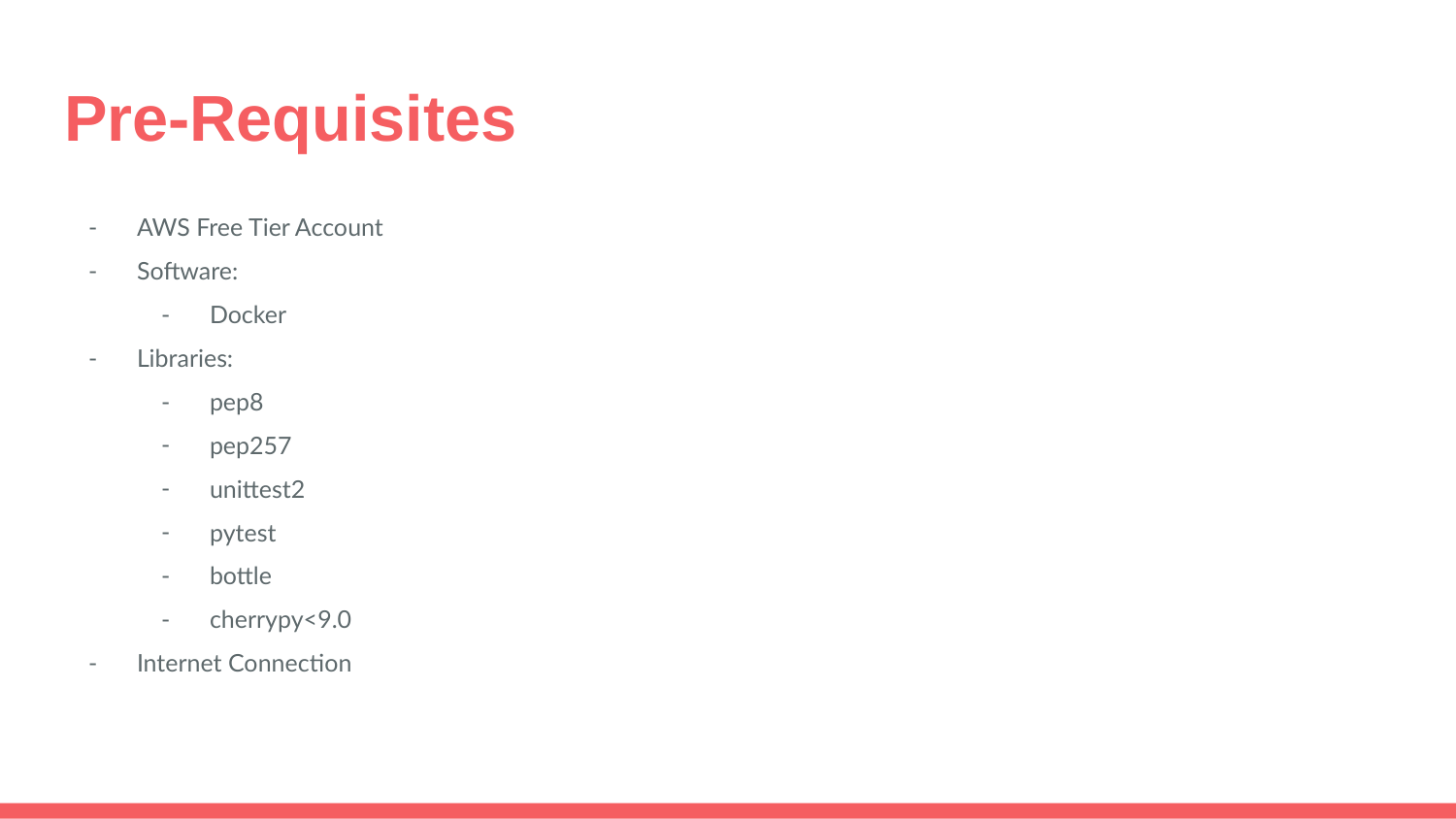

# Pre-Requisites
AWS Free Tier Account
Software:
Docker
Libraries:
pep8
pep257
unittest2
pytest
bottle
cherrypy<9.0
Internet Connection